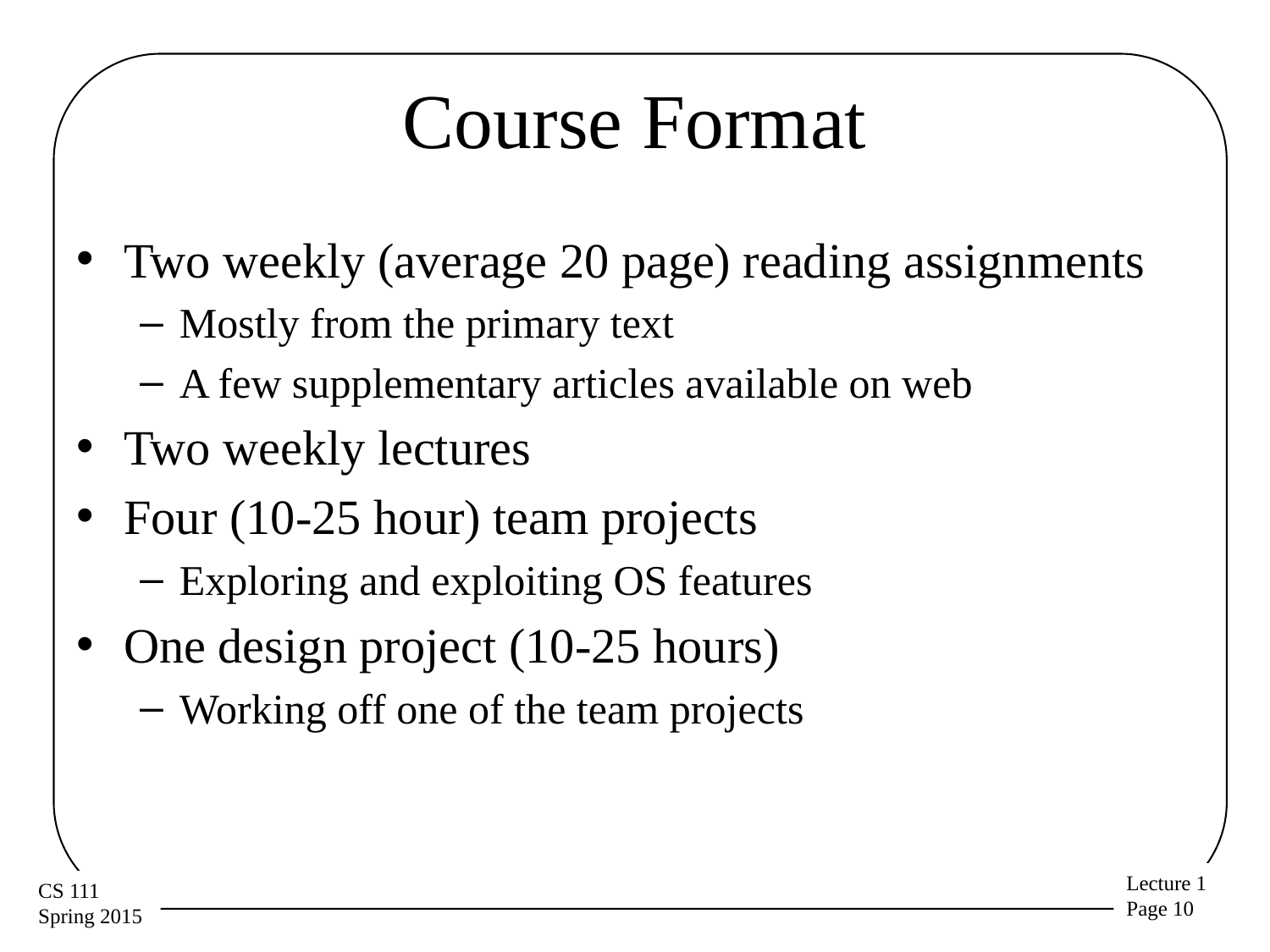

# Course Format
Two weekly (average 20 page) reading assignments
Mostly from the primary text
A few supplementary articles available on web
Two weekly lectures
Four (10-25 hour) team projects
Exploring and exploiting OS features
One design project (10-25 hours)
Working off one of the team projects